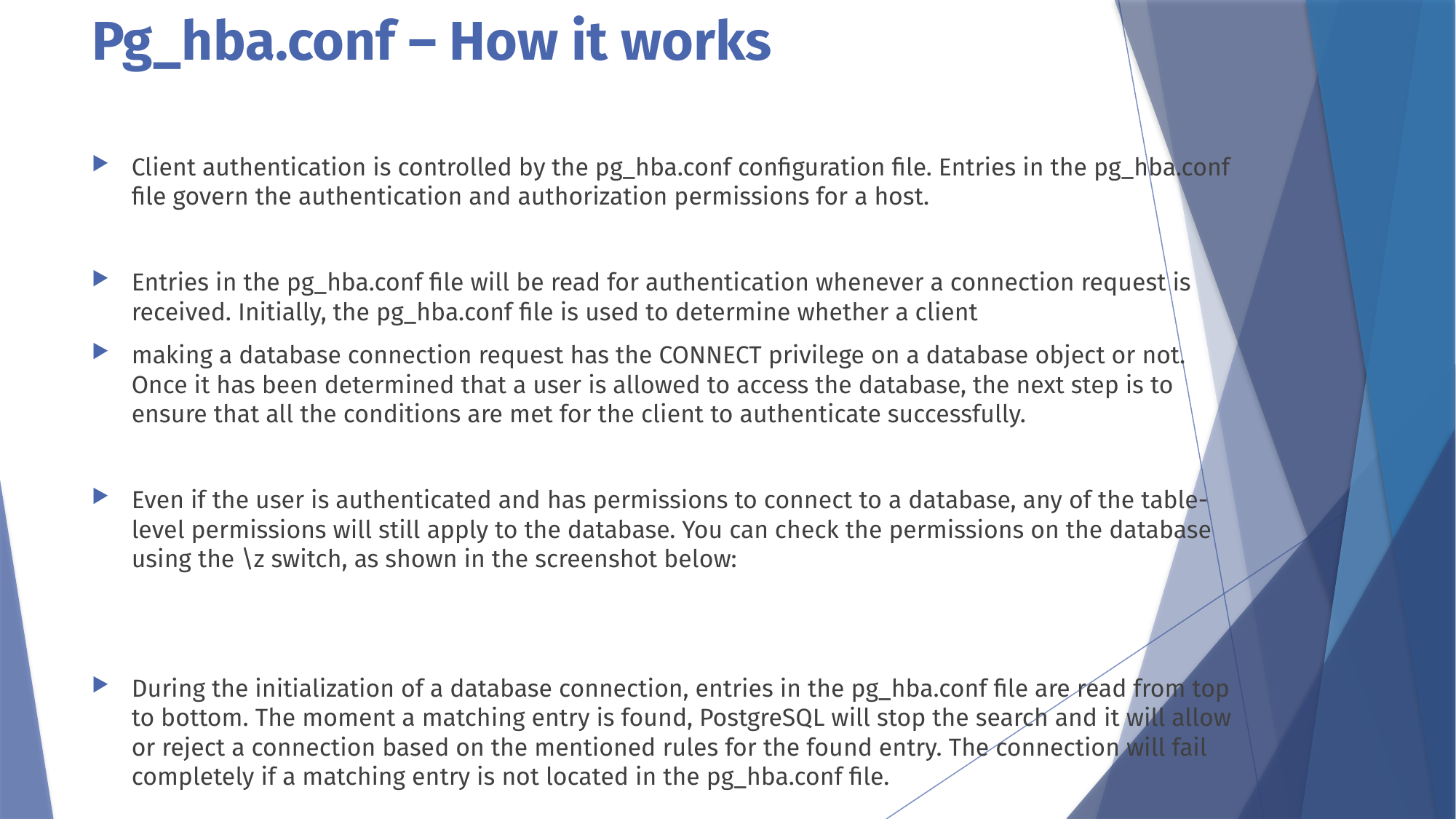

# Pg_hba.conf – How it works
Client authentication is controlled by the pg_hba.conf configuration file. Entries in the pg_hba.conf file govern the authentication and authorization permissions for a host.

Entries in the pg_hba.conf file will be read for authentication whenever a connection request is received. Initially, the pg_hba.conf file is used to determine whether a client
making a database connection request has the CONNECT privilege on a database object or not. Once it has been determined that a user is allowed to access the database, the next step is to ensure that all the conditions are met for the client to authenticate successfully.

Even if the user is authenticated and has permissions to connect to a database, any of the table-level permissions will still apply to the database. You can check the permissions on the database using the \z switch, as shown in the screenshot below:

During the initialization of a database connection, entries in the pg_hba.conf file are read from top to bottom. The moment a matching entry is found, PostgreSQL will stop the search and it will allow or reject a connection based on the mentioned rules for the found entry. The connection will fail completely if a matching entry is not located in the pg_hba.conf file.